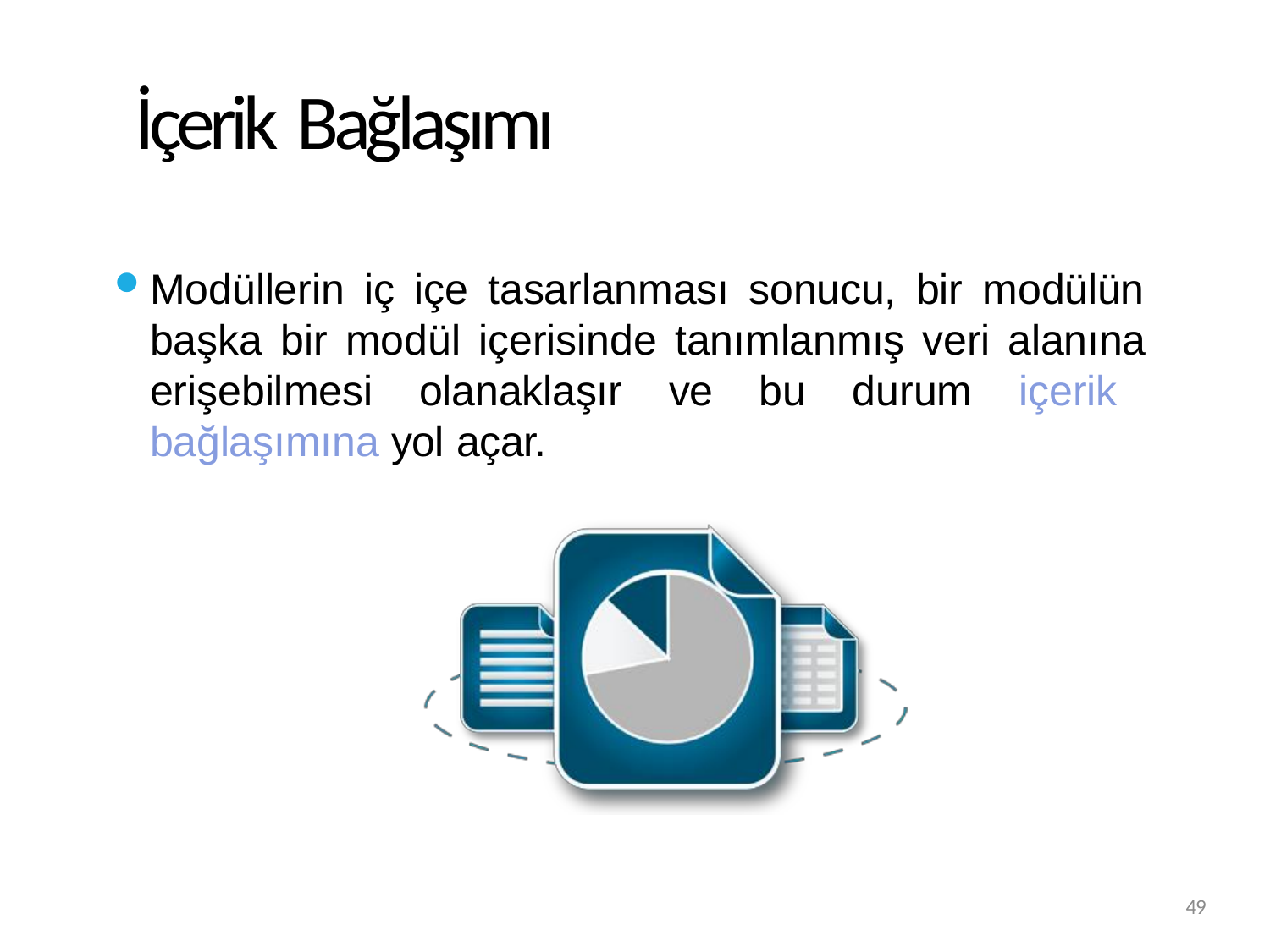

# İçerik Bağlaşımı
Modüllerin iç içe tasarlanması sonucu, bir modülün  başka bir modül içerisinde tanımlanmış veri alanına  erişebilmesi olanaklaşır ve bu durum içerik  bağlaşımına yol açar.

49